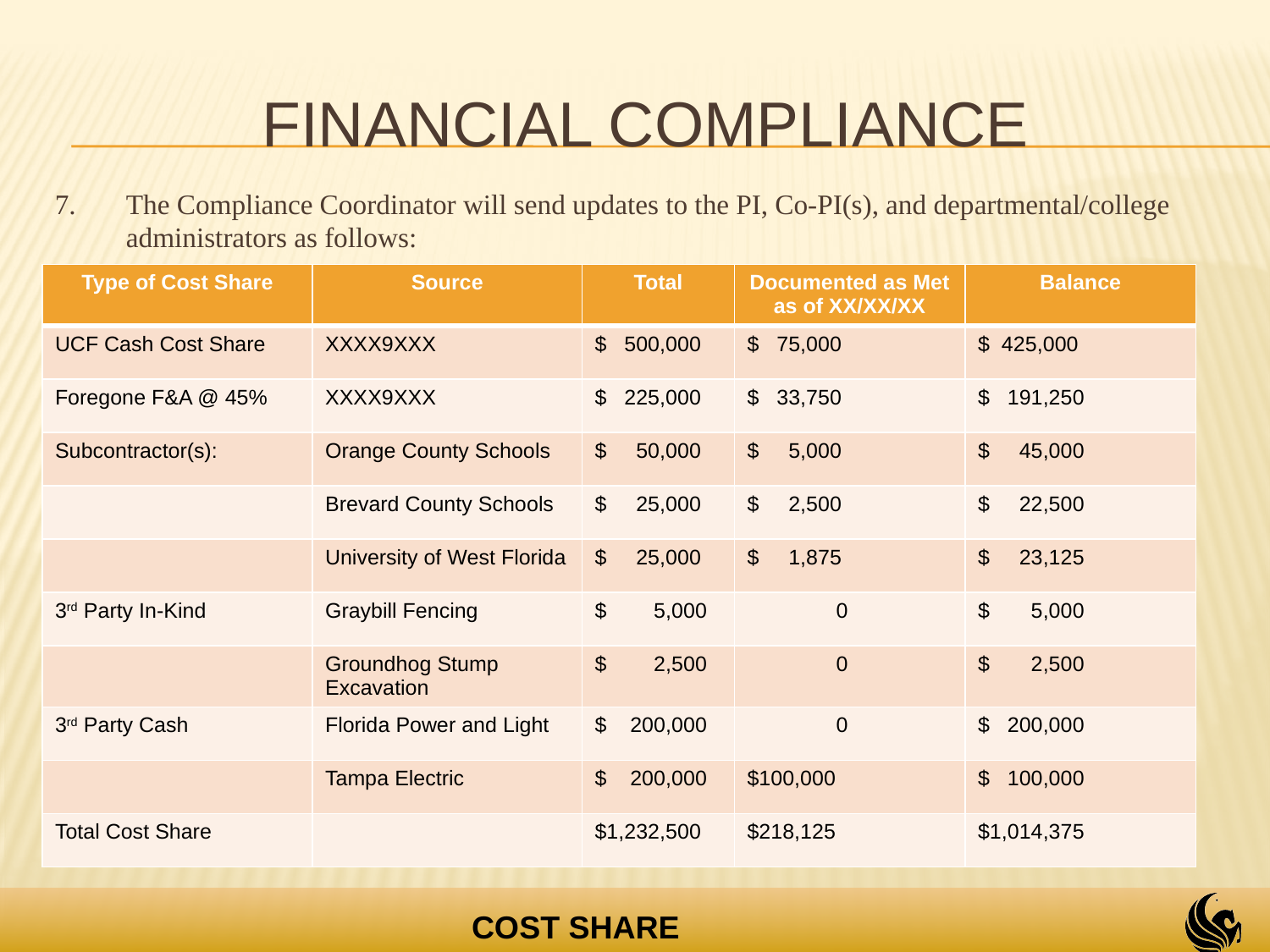

# Financial Compliance
7.	The Compliance Coordinator will send updates to the PI, Co-PI(s), and departmental/college administrators as follows:

| Type of Cost Share | Source | Total | Documented as Met as of XX/XX/XX | Balance |
| --- | --- | --- | --- | --- |
| UCF Cash Cost Share | XXXX9XXX | $ 500,000 | $ 75,000 | $ 425,000 |
| Foregone F&A @ 45% | XXXX9XXX | $ 225,000 | $ 33,750 | $ 191,250 |
| Subcontractor(s): | Orange County Schools | $ 50,000 | $ 5,000 | $ 45,000 |
|  | Brevard County Schools | $ 25,000 | $ 2,500 | $ 22,500 |
|  | University of West Florida | $ 25,000 | $ 1,875 | $ 23,125 |
| 3rd Party In-Kind | Graybill Fencing | $ 5,000 | 0 | $ 5,000 |
|  | Groundhog Stump Excavation | $ 2,500 | 0 | $ 2,500 |
| 3rd Party Cash | Florida Power and Light | $ 200,000 | 0 | $ 200,000 |
|  | Tampa Electric | $ 200,000 | $100,000 | $ 100,000 |
| Total Cost Share |  | $1,232,500 | $218,125 | $1,014,375 |
COST SHARE